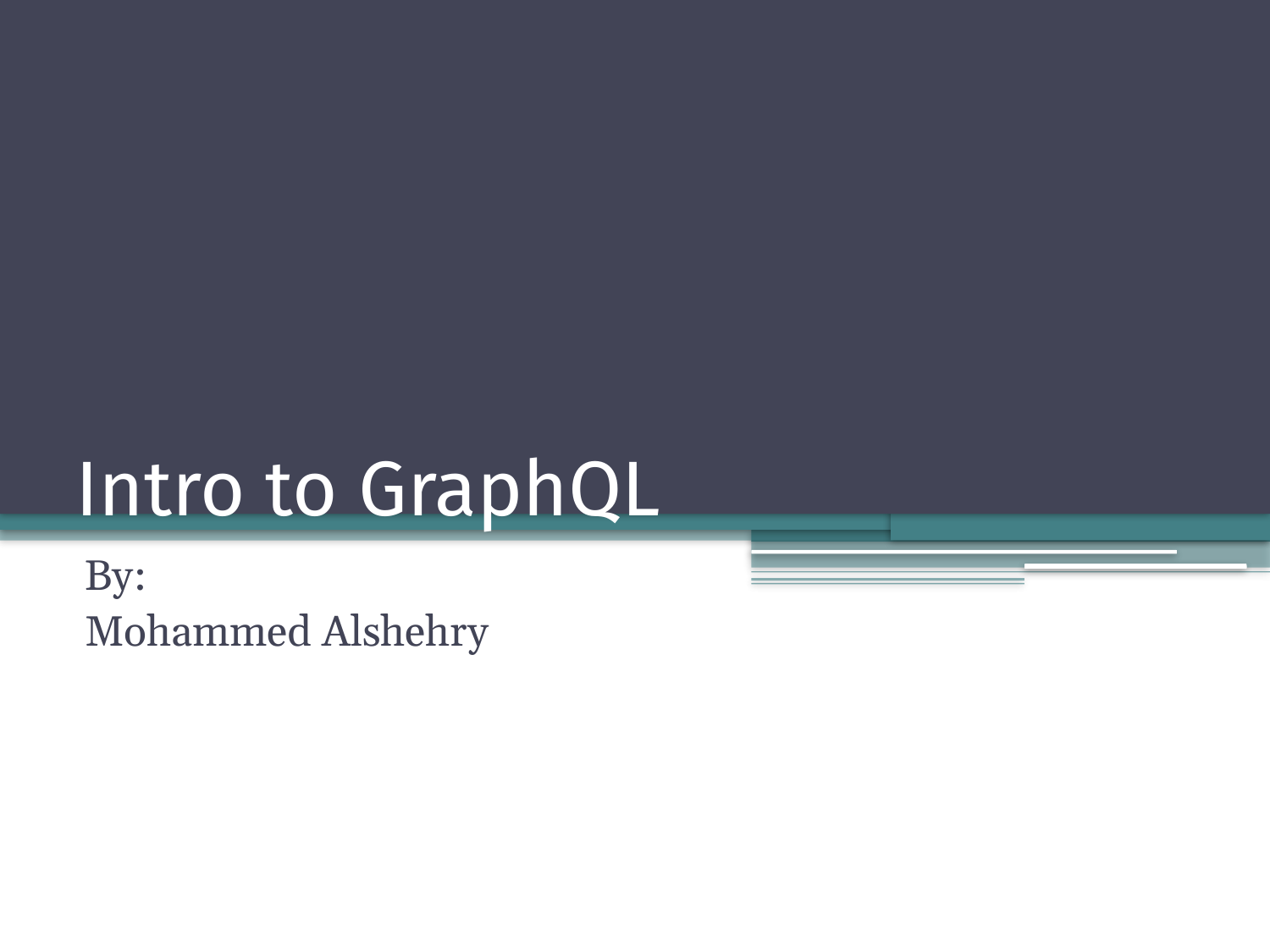

# Intro to GraphQL
By:
Mohammed Alshehry